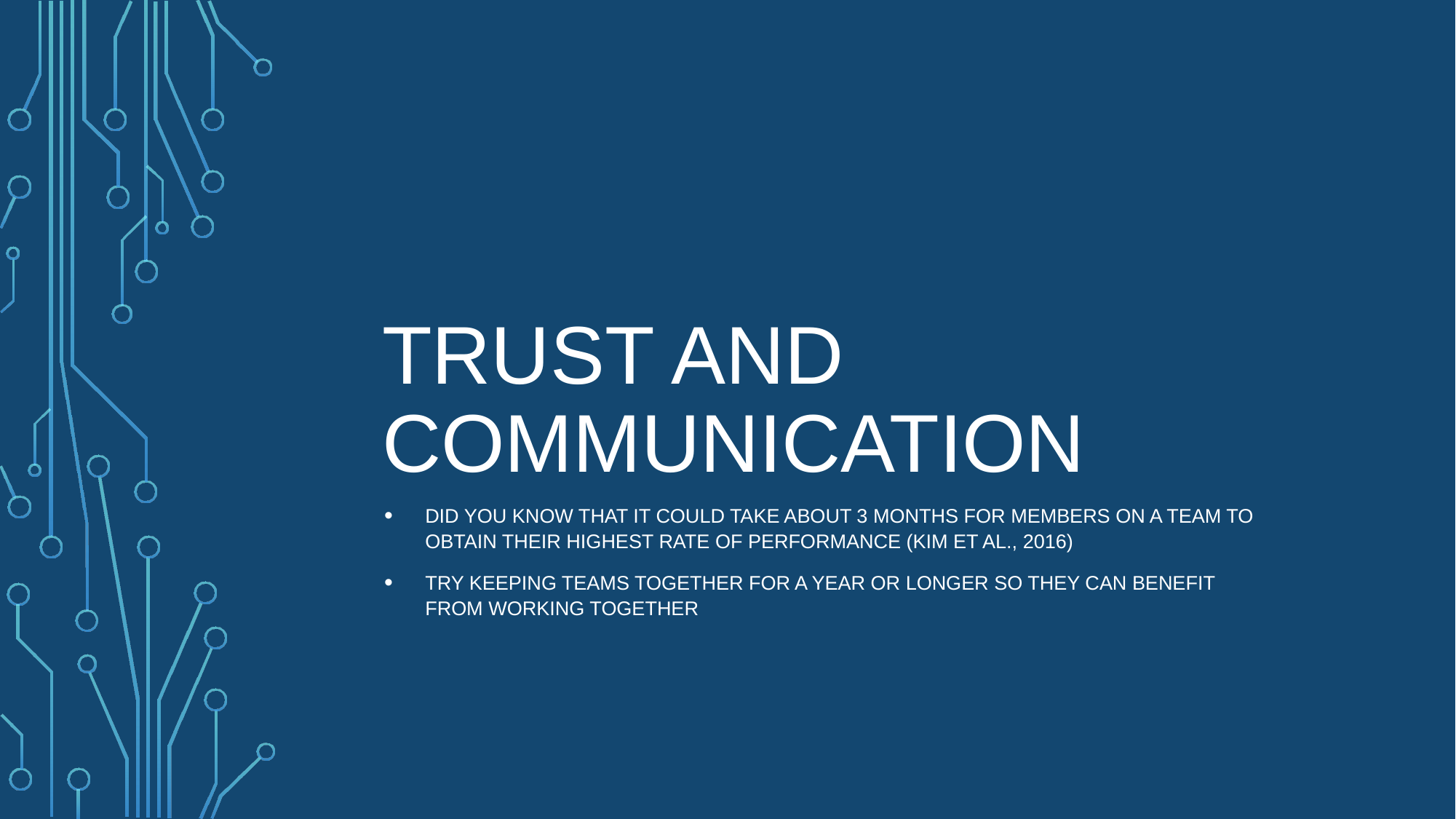

# Trust and Communication
Did you know that it could take about 3 months for members on a team to obtain their highest rate of performance (Kim et al., 2016)
Try keeping teams together for a year or longer so they can benefit from working together